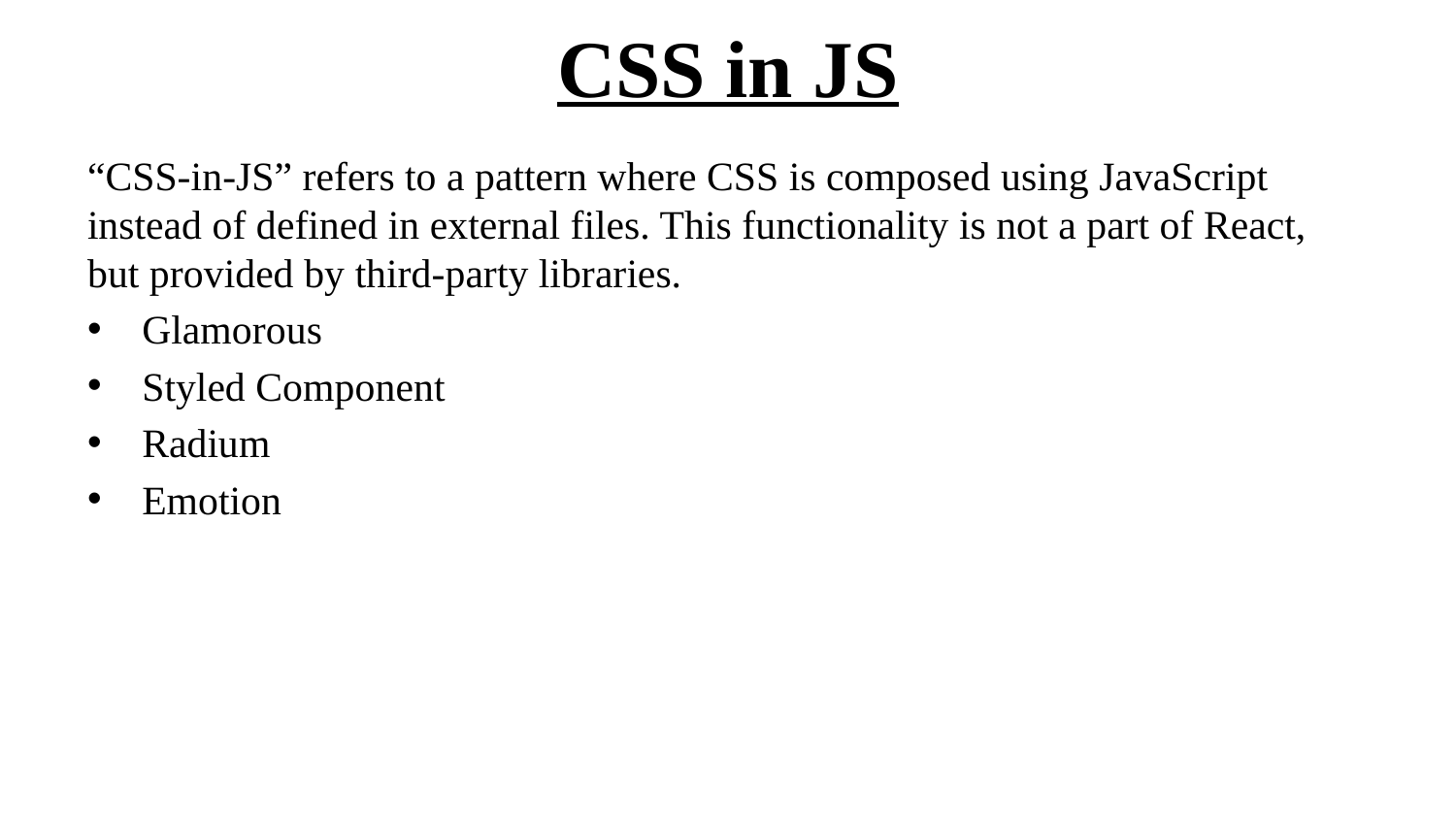

# CSS in JS
“CSS-in-JS” refers to a pattern where CSS is composed using JavaScript instead of defined in external files. This functionality is not a part of React, but provided by third-party libraries.
Glamorous
Styled Component
Radium
Emotion